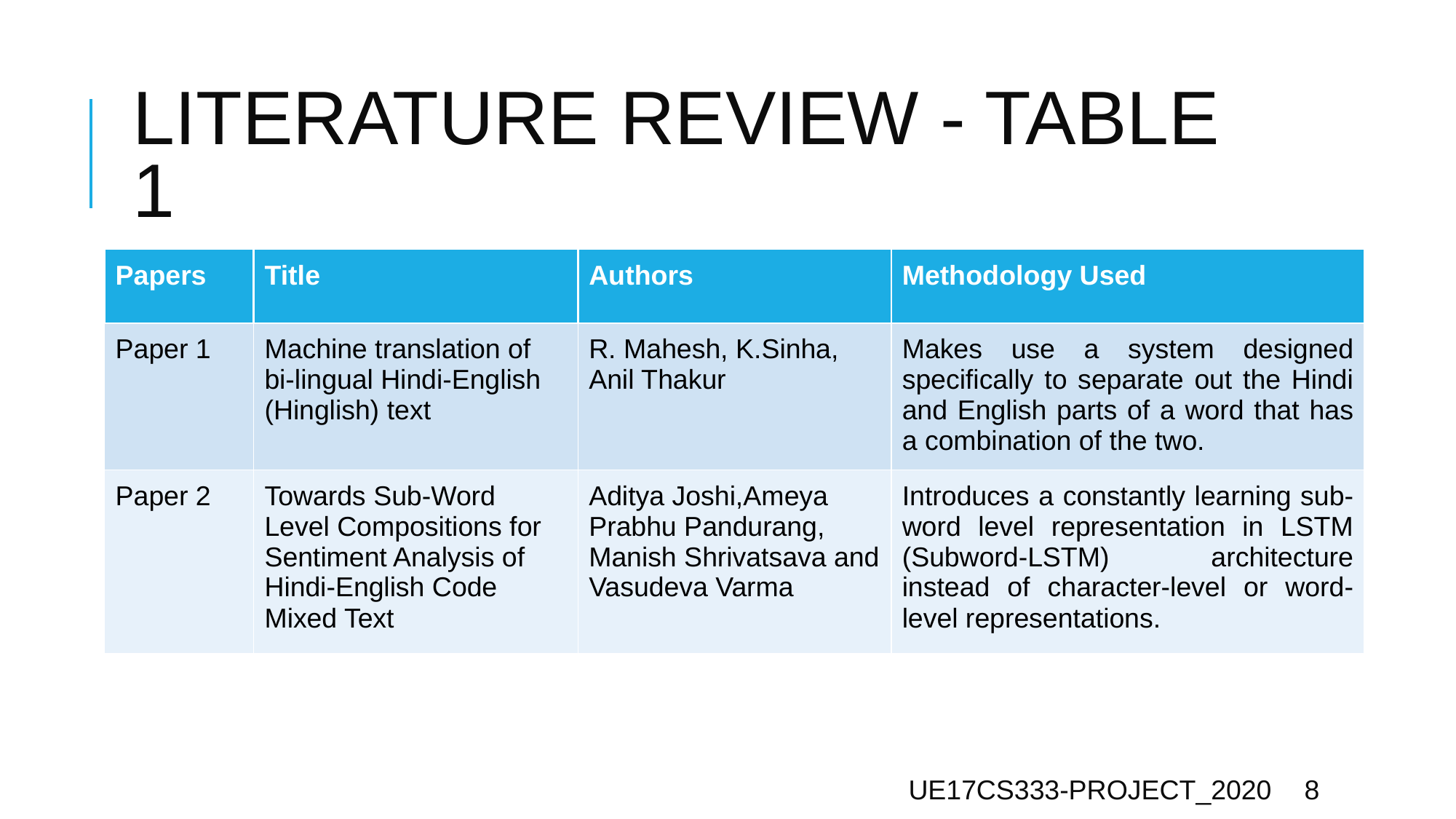

# LITERATURE REVIEW - TABLE 1
| Papers | Title | Authors | Methodology Used |
| --- | --- | --- | --- |
| Paper 1 | Machine translation of bi-lingual Hindi-English (Hinglish) text | R. Mahesh, K.Sinha, Anil Thakur | Makes use a system designed specifically to separate out the Hindi and English parts of a word that has a combination of the two. |
| Paper 2 | Towards Sub-Word Level Compositions for Sentiment Analysis of Hindi-English Code Mixed Text | Aditya Joshi,Ameya Prabhu Pandurang, Manish Shrivatsava and Vasudeva Varma | Introduces a constantly learning sub-word level representation in LSTM (Subword-LSTM) architecture instead of character-level or word-level representations. |
UE17CS333-PROJECT_2020
8